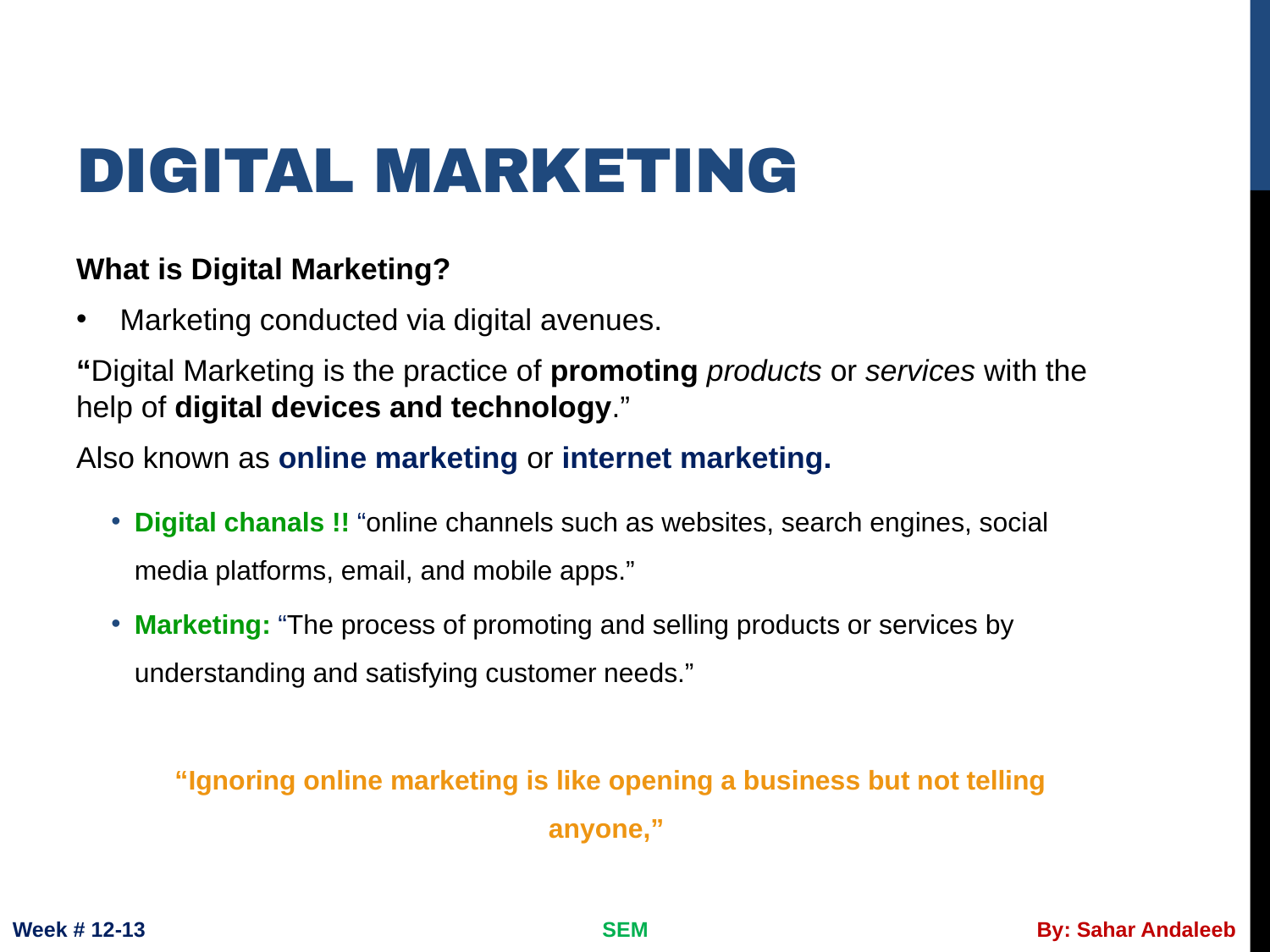

# Digital marketing
What is Digital Marketing?
Marketing conducted via digital avenues.
“Digital Marketing is the practice of promoting products or services with the help of digital devices and technology.”
Also known as online marketing or internet marketing.
Digital chanals !! “online channels such as websites, search engines, social media platforms, email, and mobile apps.”
Marketing: “The process of promoting and selling products or services by understanding and satisfying customer needs.”

“Ignoring online marketing is like opening a business but not telling anyone,”
Week # 12-13
SEM
By: Sahar Andaleeb